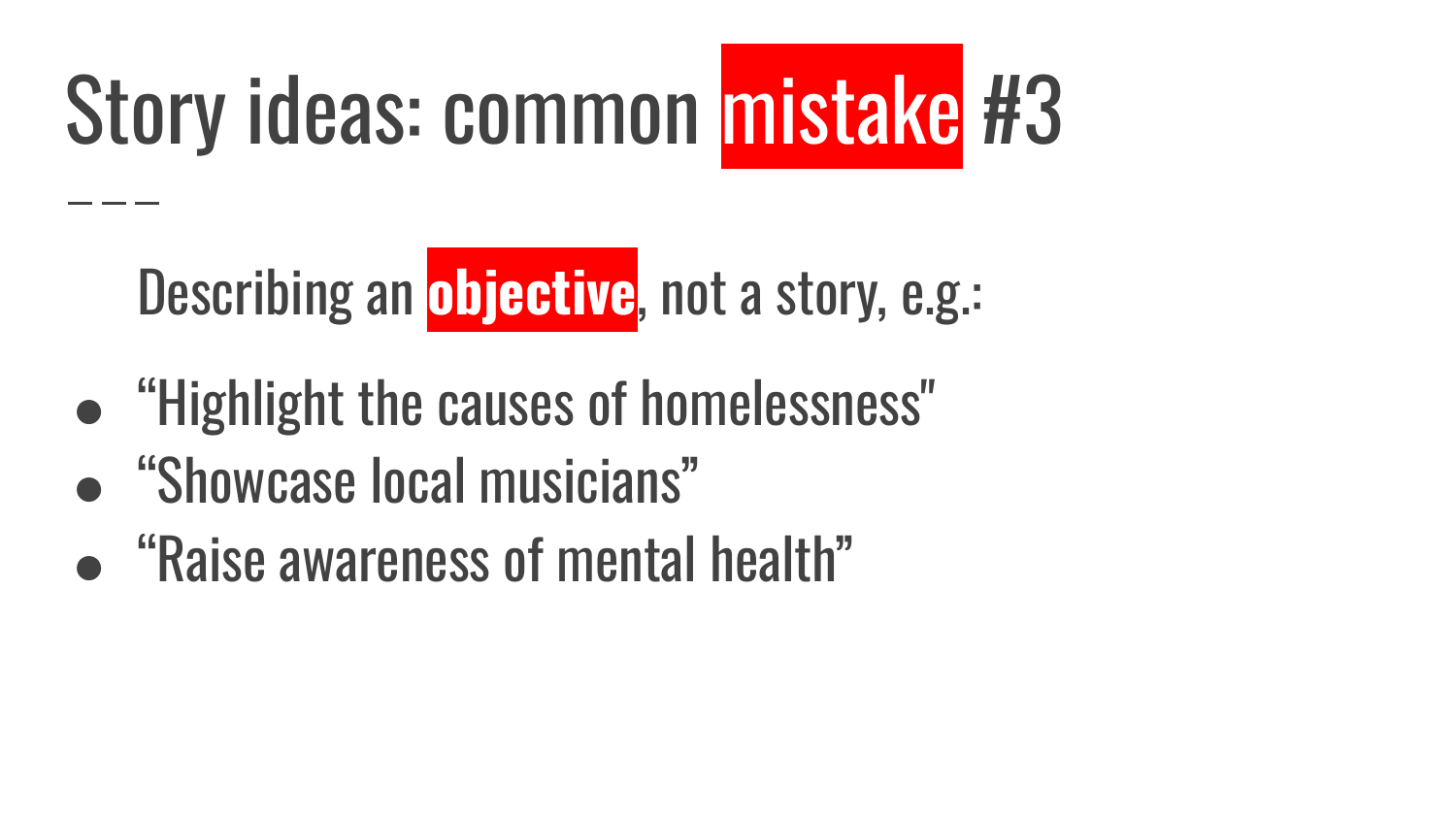

# Story ideas: common mistake #3
Describing an objective, not a story, e.g.:
“Highlight the causes of homelessness"
“Showcase local musicians”
“Raise awareness of mental health”